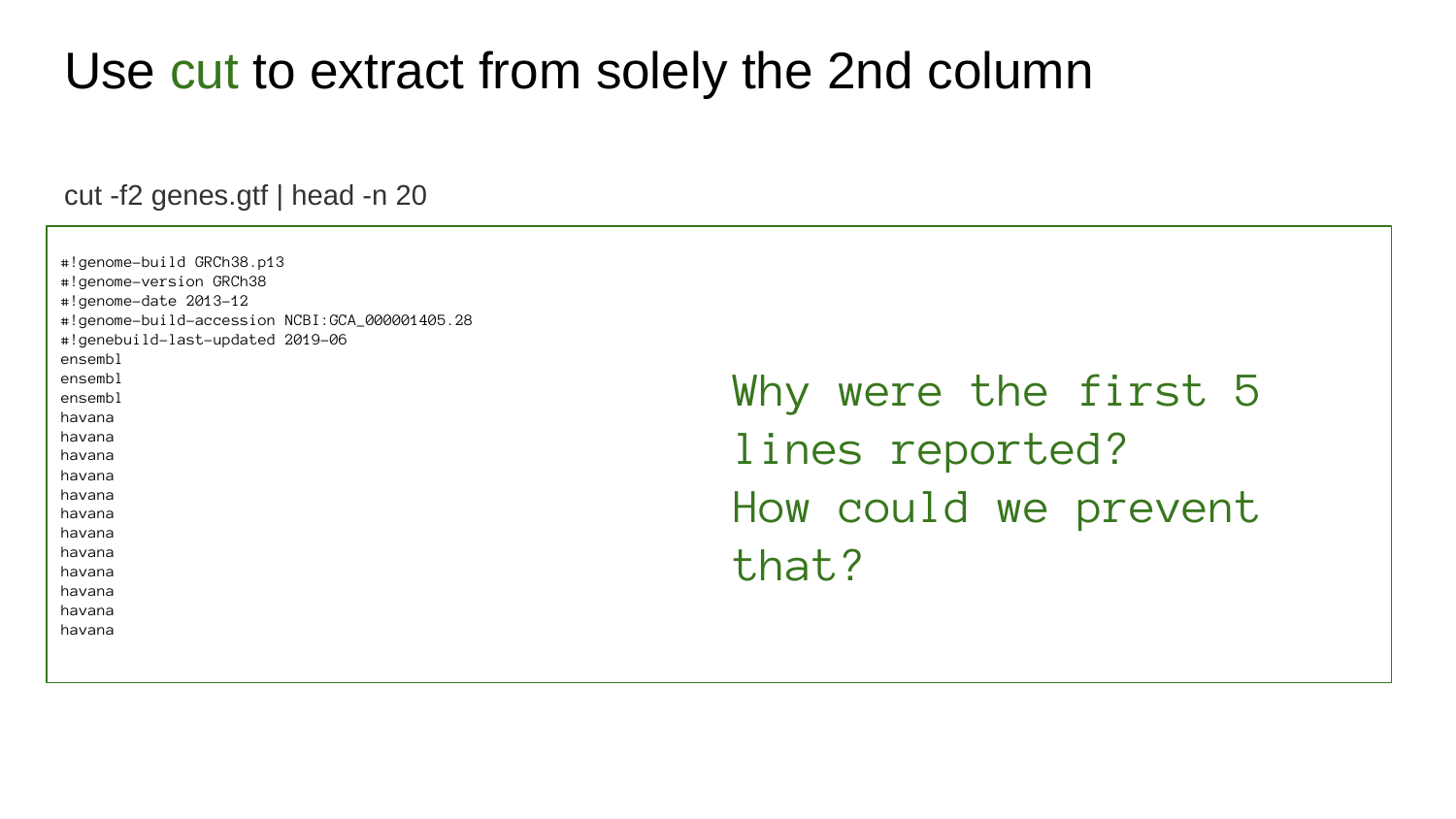

# Use cut to extract from solely the 2nd column

cut -f2 genes.gtf | head -n 20
#!genome-build GRCh38.p13
#!genome-version GRCh38
#!genome-date 2013-12
#!genome-build-accession NCBI:GCA_000001405.28
#!genebuild-last-updated 2019-06
ensembl
ensembl
ensembl
havana
havana
havana
havana
havana
havana
havana
havana
havana
havana
havana
havana

Why were the first 5 lines reported?
How could we prevent that?